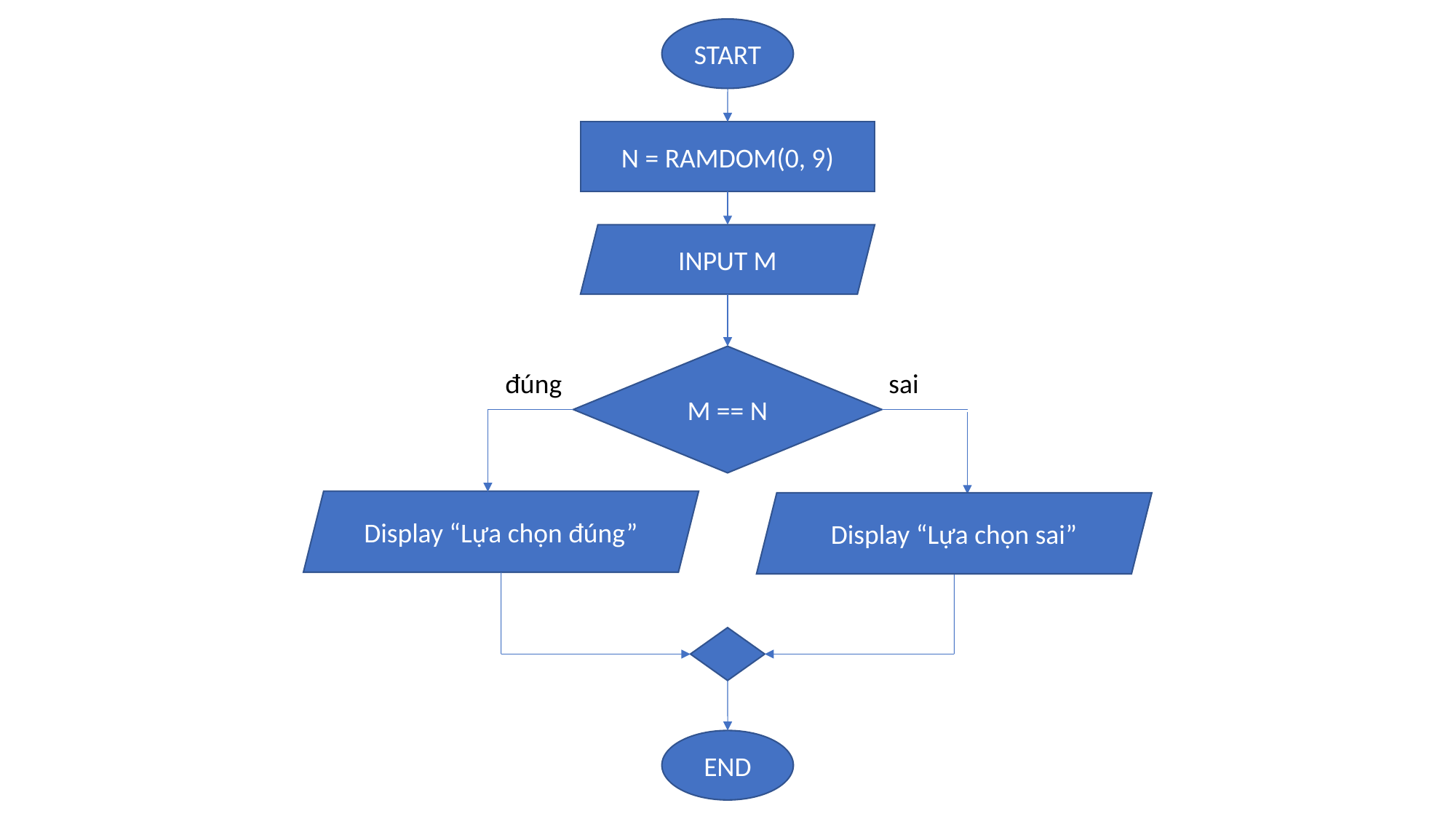

START
N = RAMDOM(0, 9)
INPUT M
M == N
đúng
sai
Display “Lựa chọn đúng”
Display “Lựa chọn sai”

END